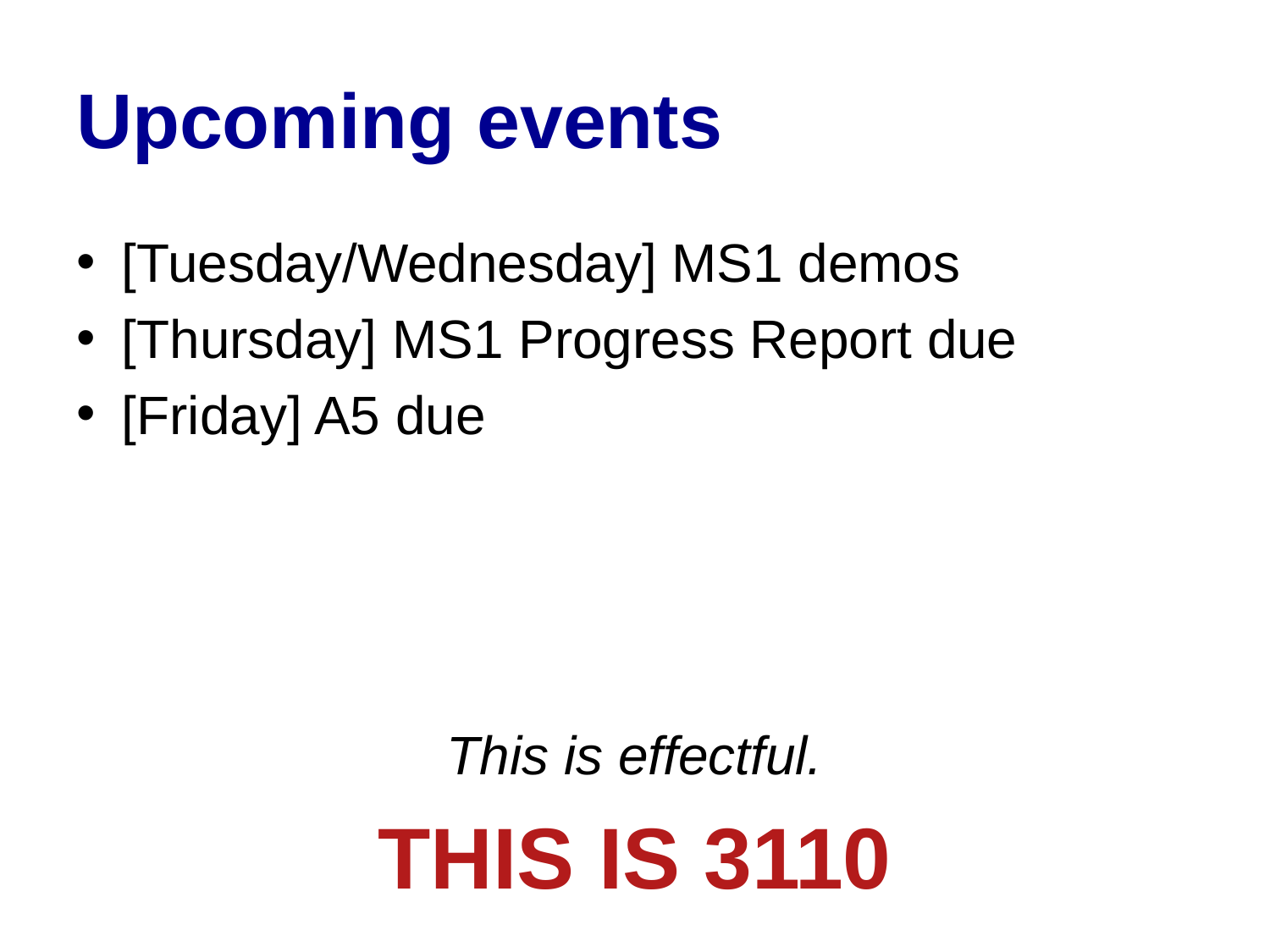

# Upcoming events
[Tuesday/Wednesday] MS1 demos
[Thursday] MS1 Progress Report due
[Friday] A5 due

This is effectful.
THIS IS 3110